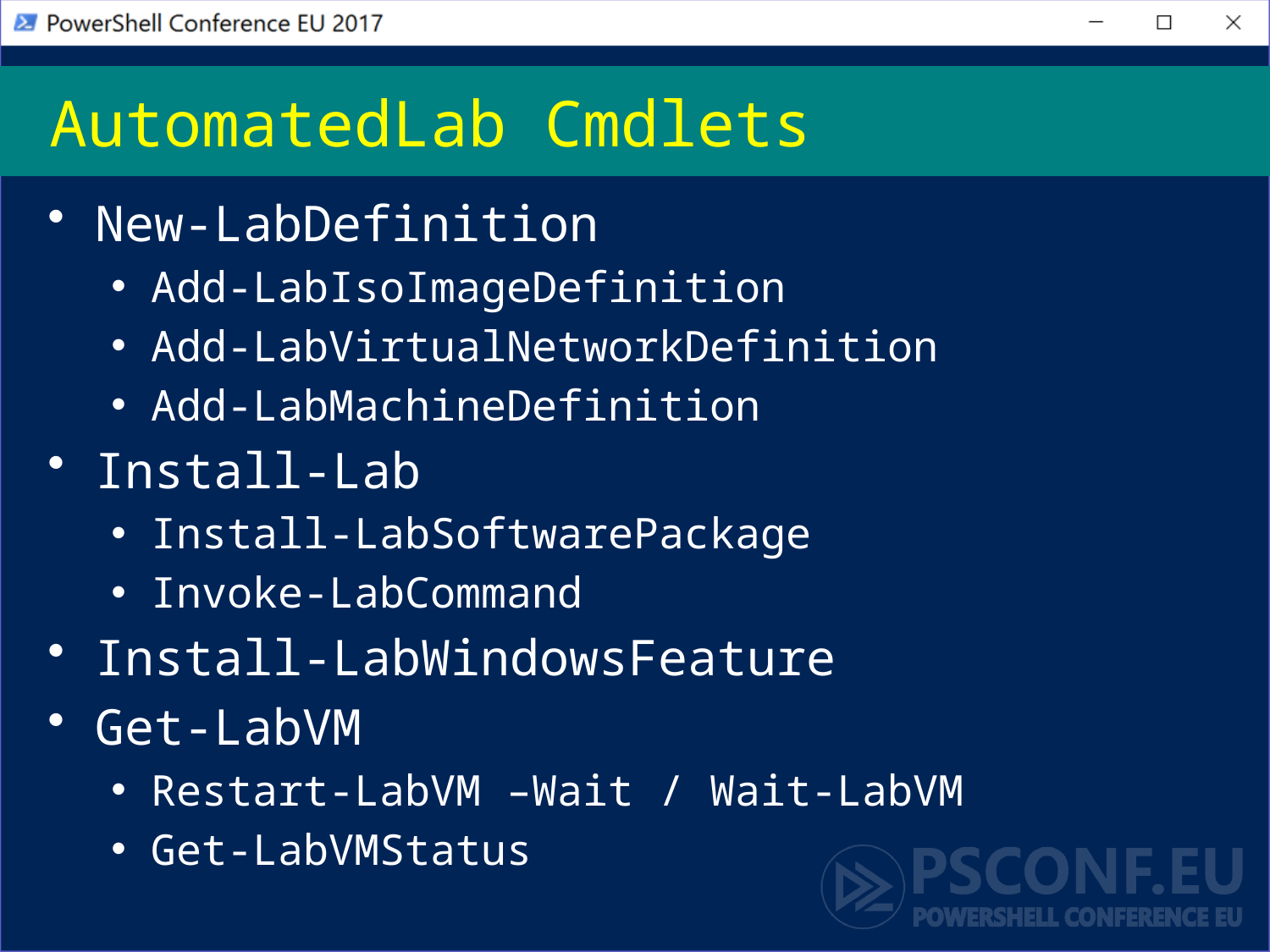

# AutomatedLab Cmdlets
New-LabDefinition
Add-LabIsoImageDefinition
Add-LabVirtualNetworkDefinition
Add-LabMachineDefinition
Install-Lab
Install-LabSoftwarePackage
Invoke-LabCommand
Install-LabWindowsFeature
Get-LabVM
Restart-LabVM –Wait / Wait-LabVM
Get-LabVMStatus